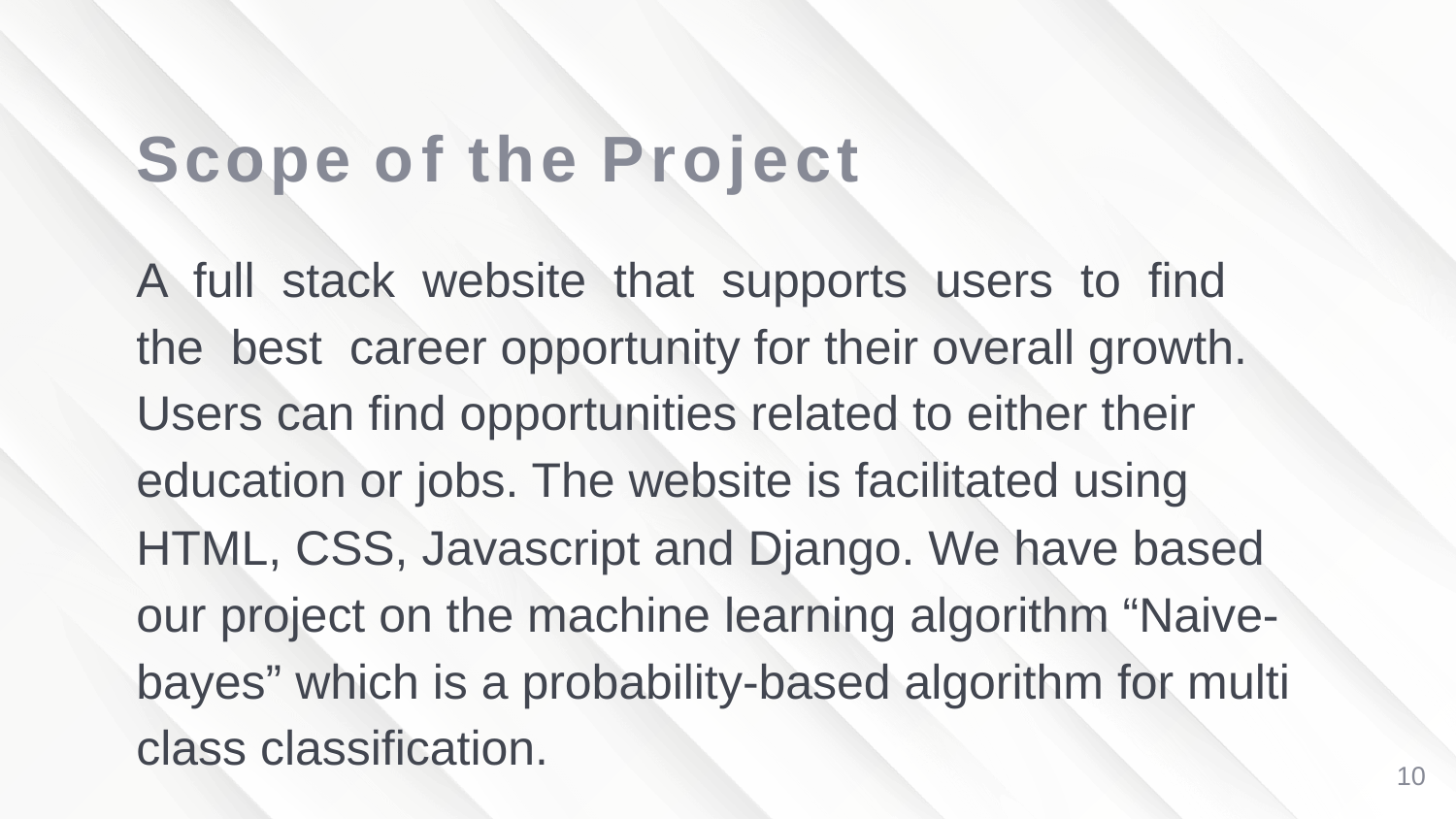

# Scope of the Project
A  full  stack  website  that  supports  users  to  find  the  best  career opportunity for their overall growth. Users can find opportunities related to either their education or jobs. The website is facilitated using HTML, CSS, Javascript and Django. We have based our project on the machine learning algorithm “Naive-bayes” which is a probability-based algorithm for multi class classification.
10